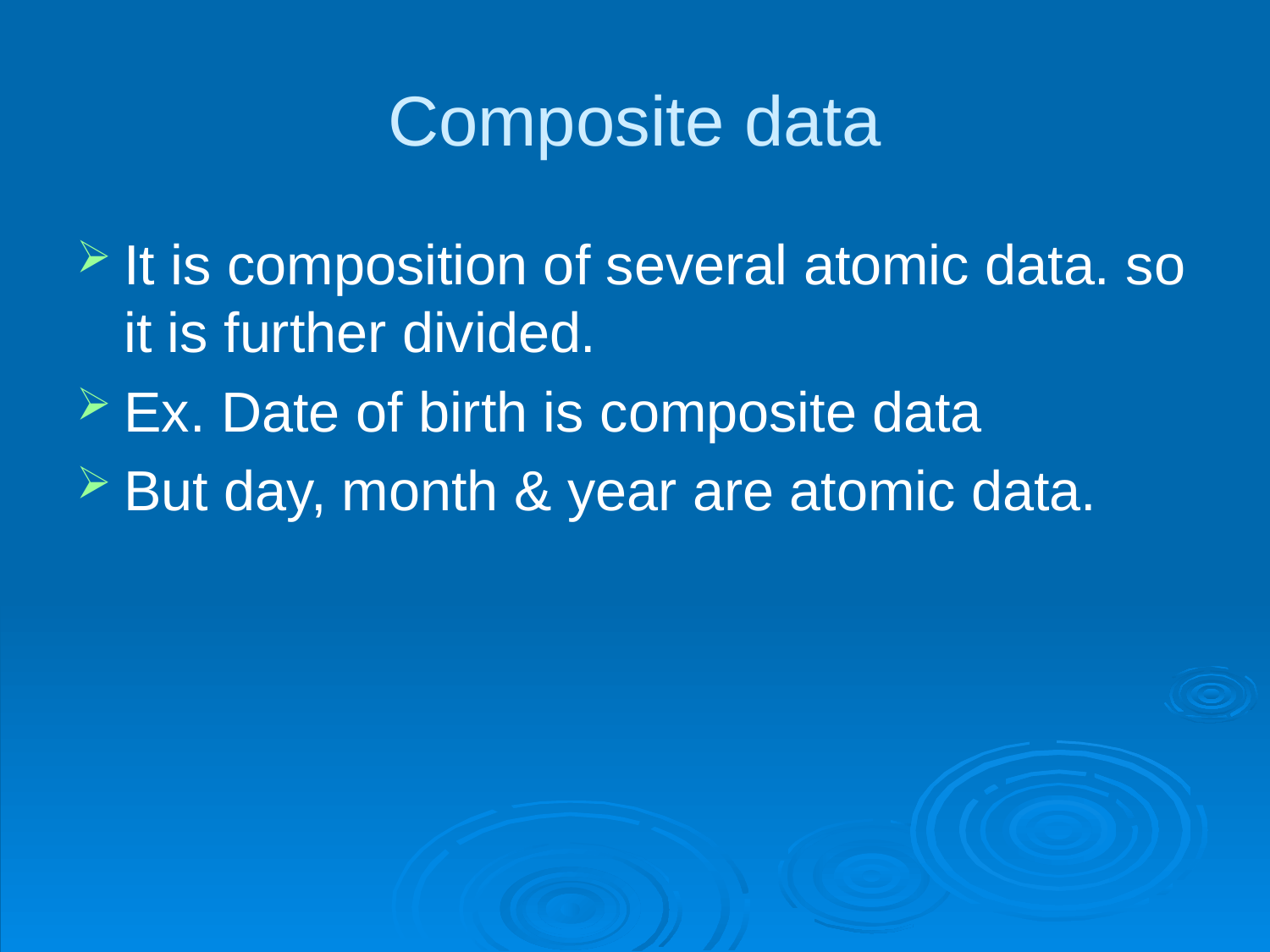

# Composite data
It is composition of several atomic data. so it is further divided.
Ex. Date of birth is composite data
But day, month & year are atomic data.